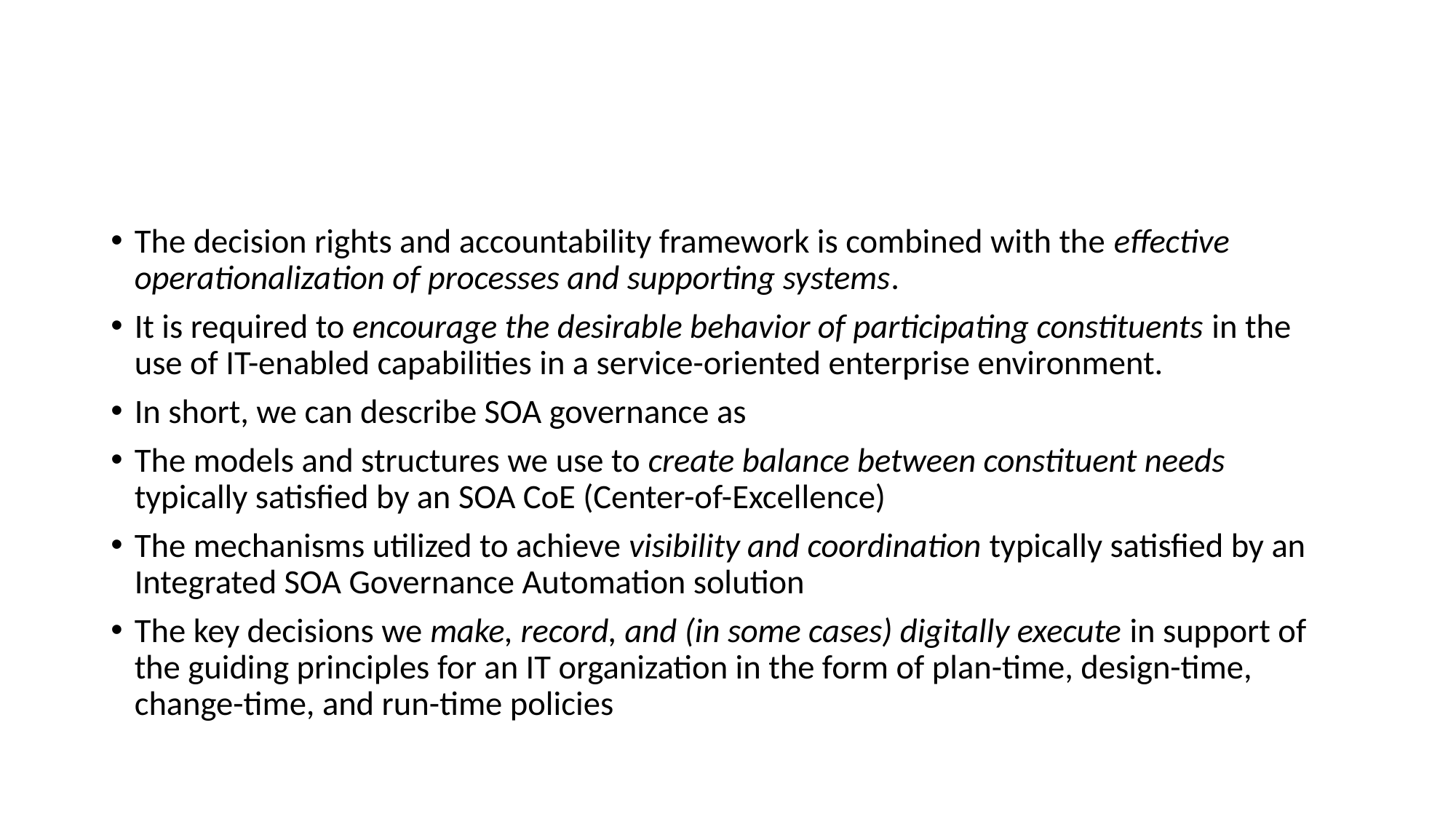

#
The decision rights and accountability framework is combined with the effective operationalization of processes and supporting systems.
It is required to encourage the desirable behavior of participating constituents in the use of IT-enabled capabilities in a service-oriented enterprise environment.
In short, we can describe SOA governance as
The models and structures we use to create balance between constituent needs typically satisfied by an SOA CoE (Center-of-Excellence)
The mechanisms utilized to achieve visibility and coordination typically satisfied by an Integrated SOA Governance Automation solution
The key decisions we make, record, and (in some cases) digitally execute in support of the guiding principles for an IT organization in the form of plan-time, design-time, change-time, and run-time policies